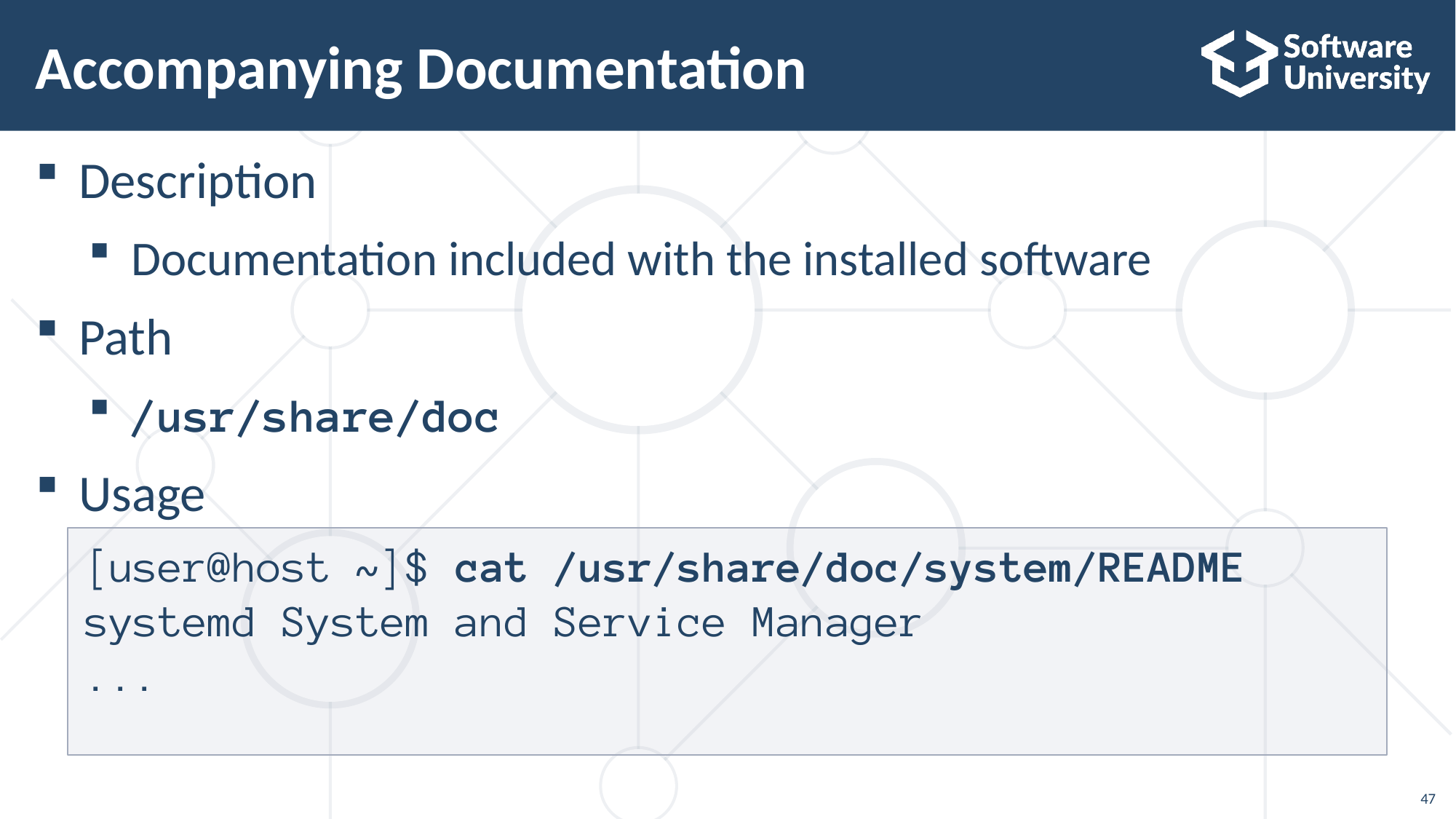

# Accompanying Documentation
Description
Documentation included with the installed software
Path
/usr/share/doc
Usage
[user@host ~]$ cat /usr/share/doc/system/README
systemd System and Service Manager
...
47